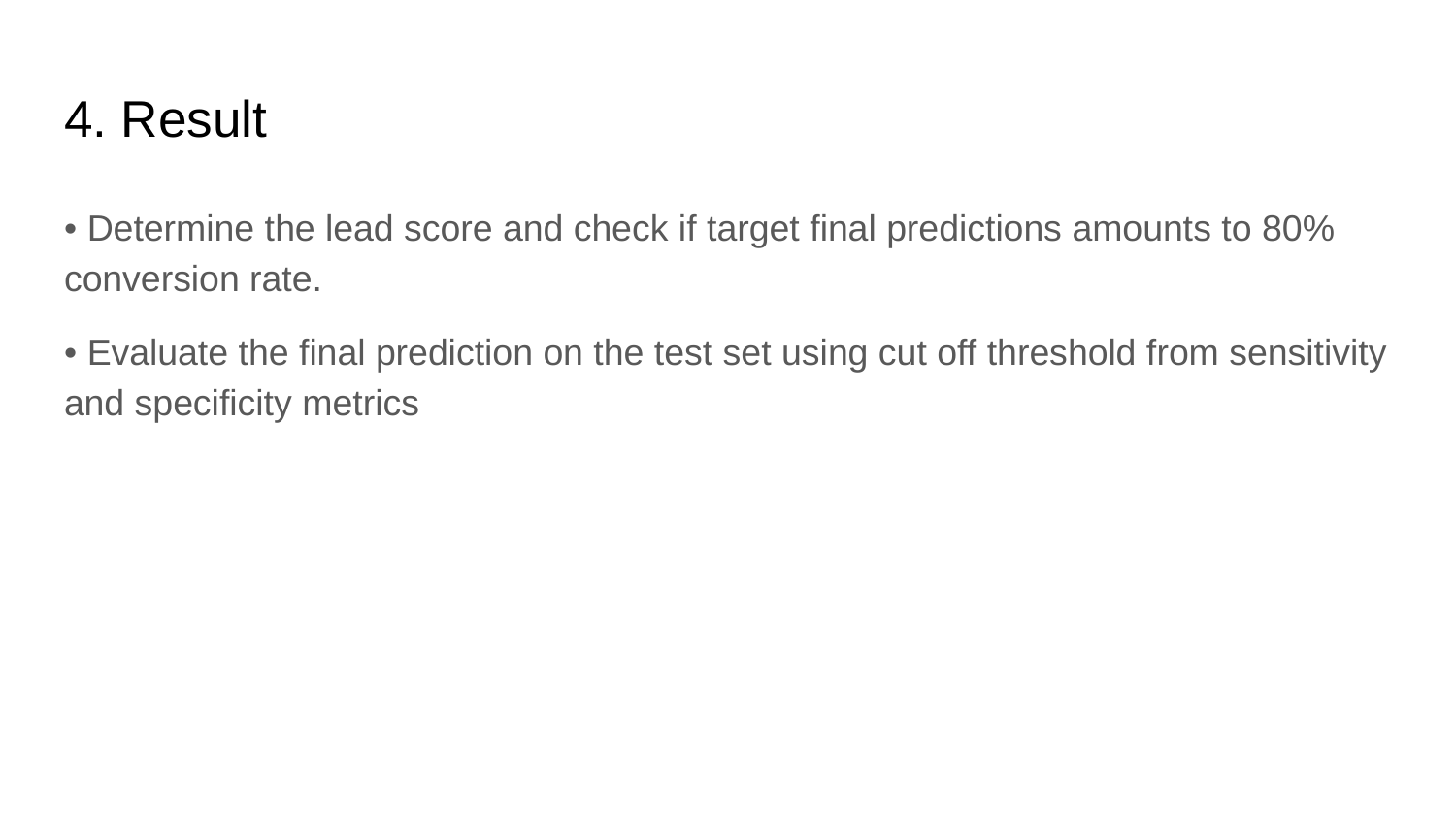

# 4. Result
• Determine the lead score and check if target final predictions amounts to 80% conversion rate.
• Evaluate the final prediction on the test set using cut off threshold from sensitivity and specificity metrics